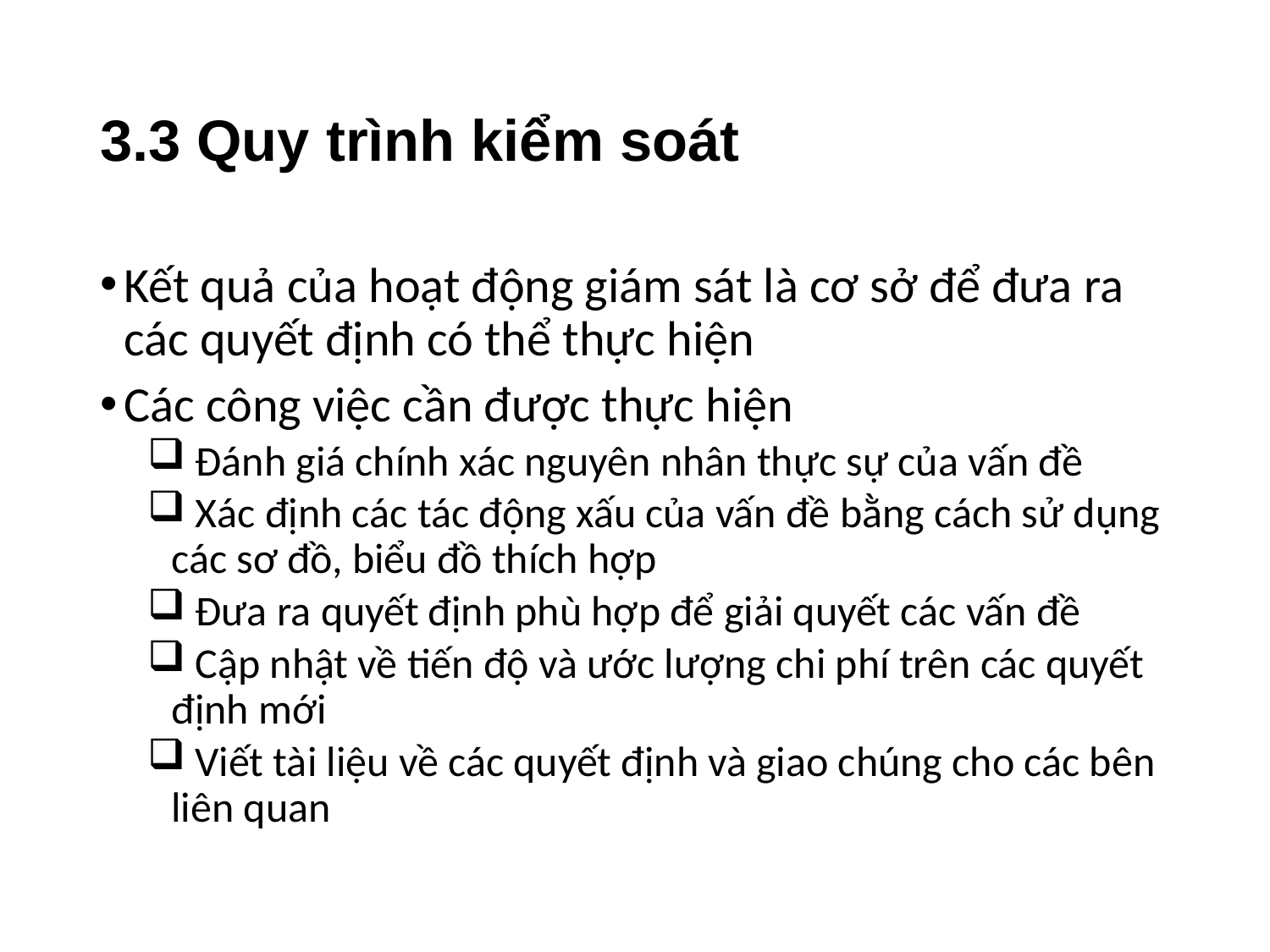

# 3.3 Quy trình kiểm soát
Kết quả của hoạt động giám sát là cơ sở để đưa ra các quyết định có thể thực hiện
Các công việc cần được thực hiện
 Đánh giá chính xác nguyên nhân thực sự của vấn đề
 Xác định các tác động xấu của vấn đề bằng cách sử dụng các sơ đồ, biểu đồ thích hợp
 Đưa ra quyết định phù hợp để giải quyết các vấn đề
 Cập nhật về tiến độ và ước lượng chi phí trên các quyết định mới
 Viết tài liệu về các quyết định và giao chúng cho các bên liên quan